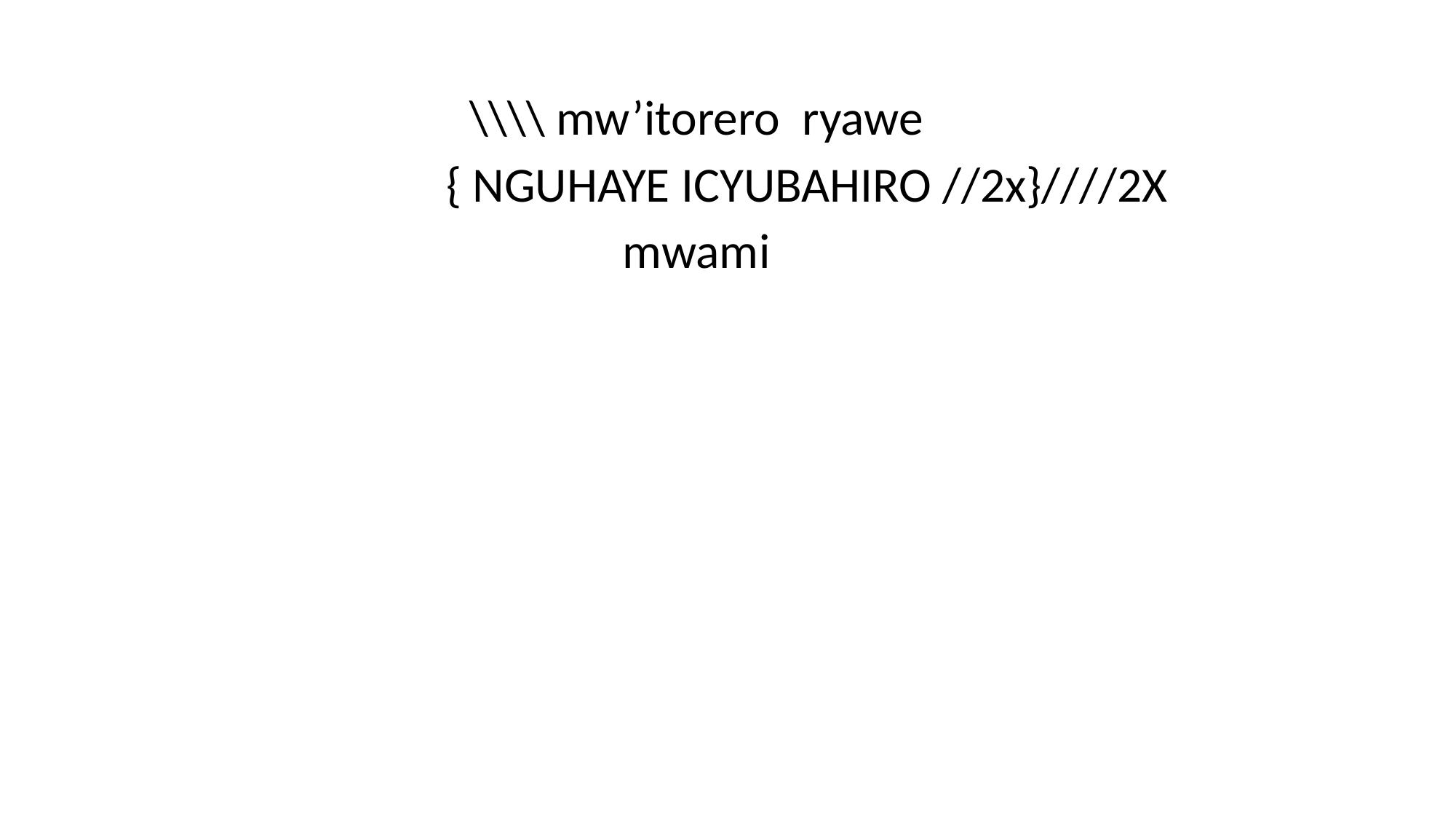

\\\\ mw’itorero  ryawe
                    { NGUHAYE ICYUBAHIRO //2x}////2X
mwami